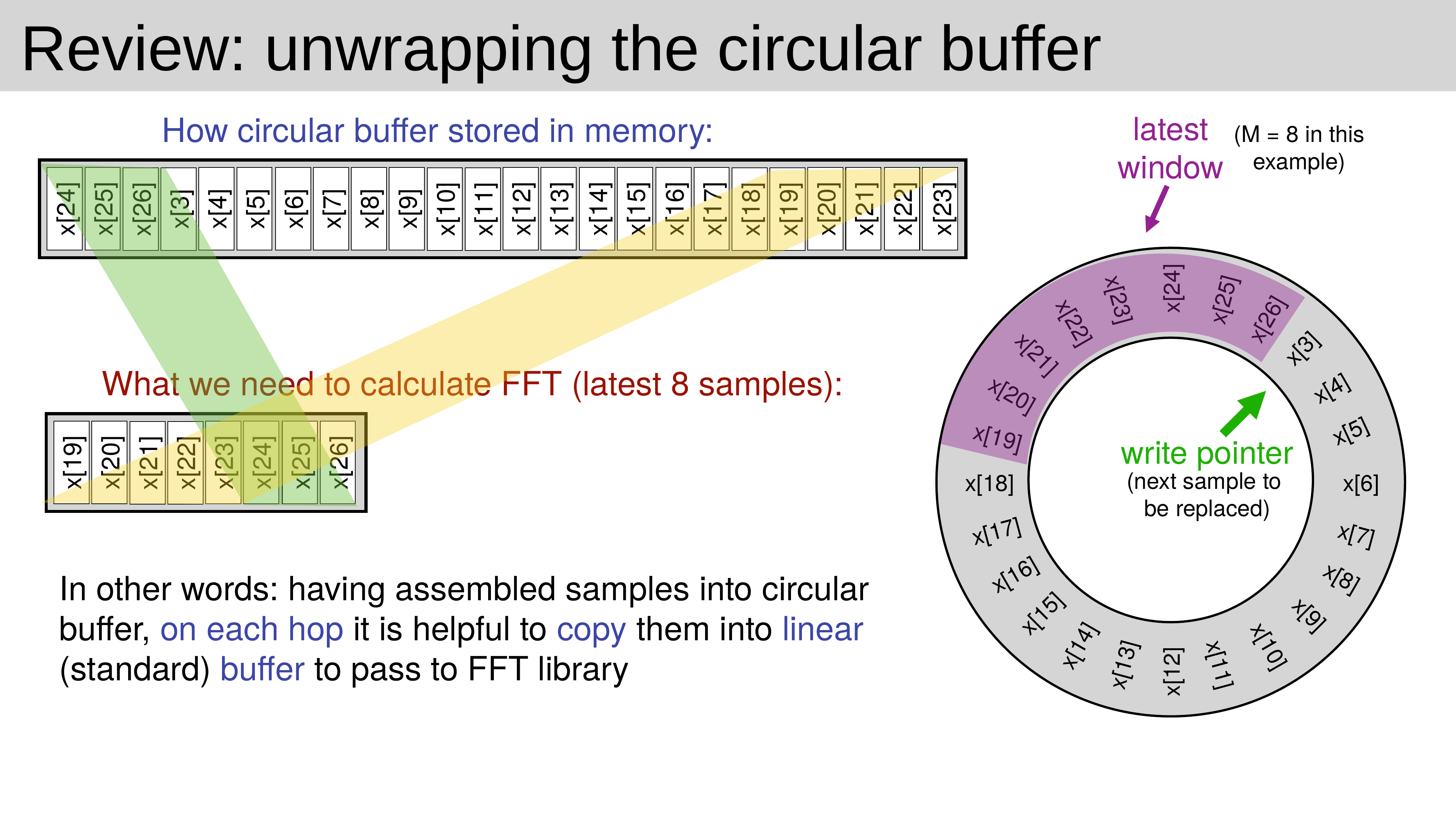

# Review: unwrapping the circular buffer
How circular buffer stored in memory:

x[24]
x[25]
x[12]
x[13]
x[14]
x[15]
x[16]
x[17]
x[20]
x[21]
x[22]
x[23]
x[4]
x[5]
x[6]
x[7]
x[8]
x[9]
x[26]
x[3]
x[10]
x[11]
x[18]
x[19]
latest
window
(M = 8 in this
example)

x[24]
x[23]
x[25]
x[26]
x[22]
x[3]
x[21]

x[4]
x[20]
x[5]
x[19]
x[18]
x[6]
x[17]
x[7]
x[16]
x[8]
x[15]
x[9]
x[14]
x[10]
x[11]
x[13]
x[12]
What we need to calculate FFT (latest 8 samples):

x[19]
x[20]
x[23]
x[24]
x[25]
x[26]
x[21]
x[22]

write pointer
(next sample to
be replaced)
In other words: having assembled samples into circular buffer, on each hop it is helpful to copy them into linear (standard) buffer to pass to FFT library